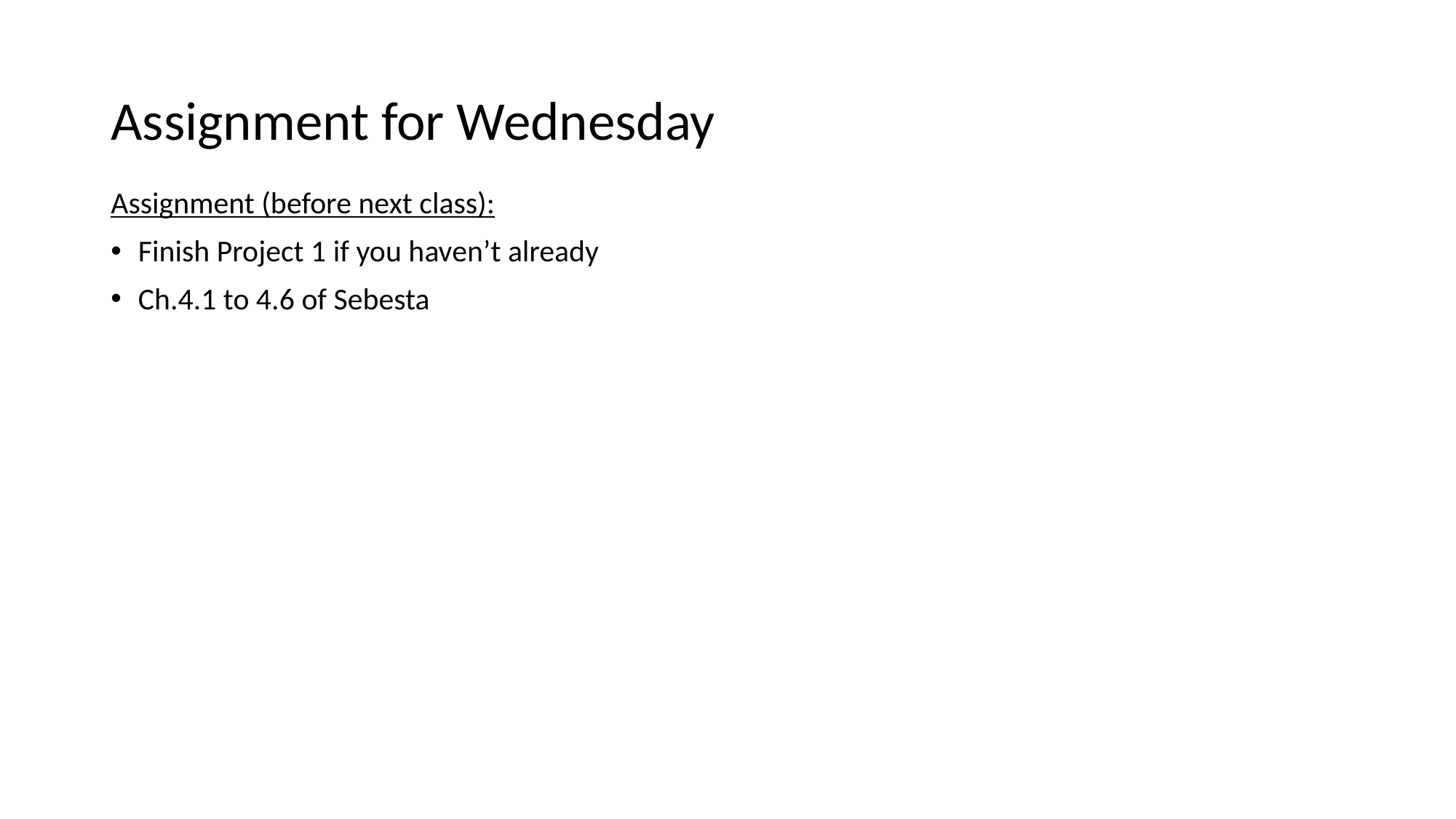

# Assignment for Wednesday
Assignment (before next class):
Finish Project 1 if you haven’t already
Ch.4.1 to 4.6 of Sebesta